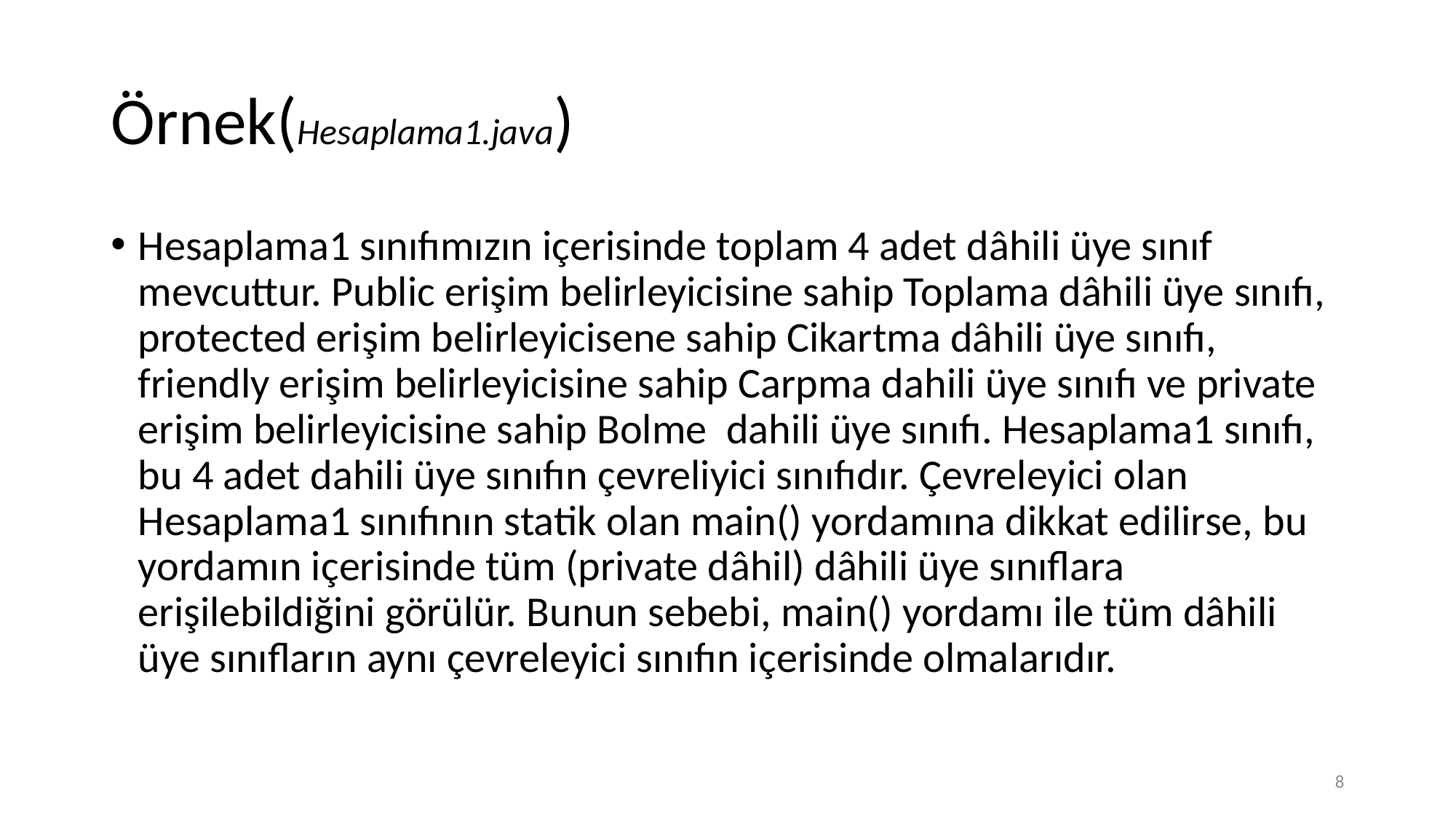

# Örnek(Hesaplama1.java)
Hesaplama1 sınıfımızın içerisinde toplam 4 adet dâhili üye sınıf mevcuttur. Public erişim belirleyicisine sahip Toplama dâhili üye sınıfı, protected erişim belirleyicisene sahip Cikartma dâhili üye sınıfı, friendly erişim belirleyicisine sahip Carpma dahili üye sınıfı ve private erişim belirleyicisine sahip Bolme  dahili üye sınıfı. Hesaplama1 sınıfı, bu 4 adet dahili üye sınıfın çevreliyici sınıfıdır. Çevreleyici olan Hesaplama1 sınıfının statik olan main() yordamına dikkat edilirse, bu yordamın içerisinde tüm (private dâhil) dâhili üye sınıflara erişilebildiğini görülür. Bunun sebebi, main() yordamı ile tüm dâhili üye sınıfların aynı çevreleyici sınıfın içerisinde olmalarıdır.
8